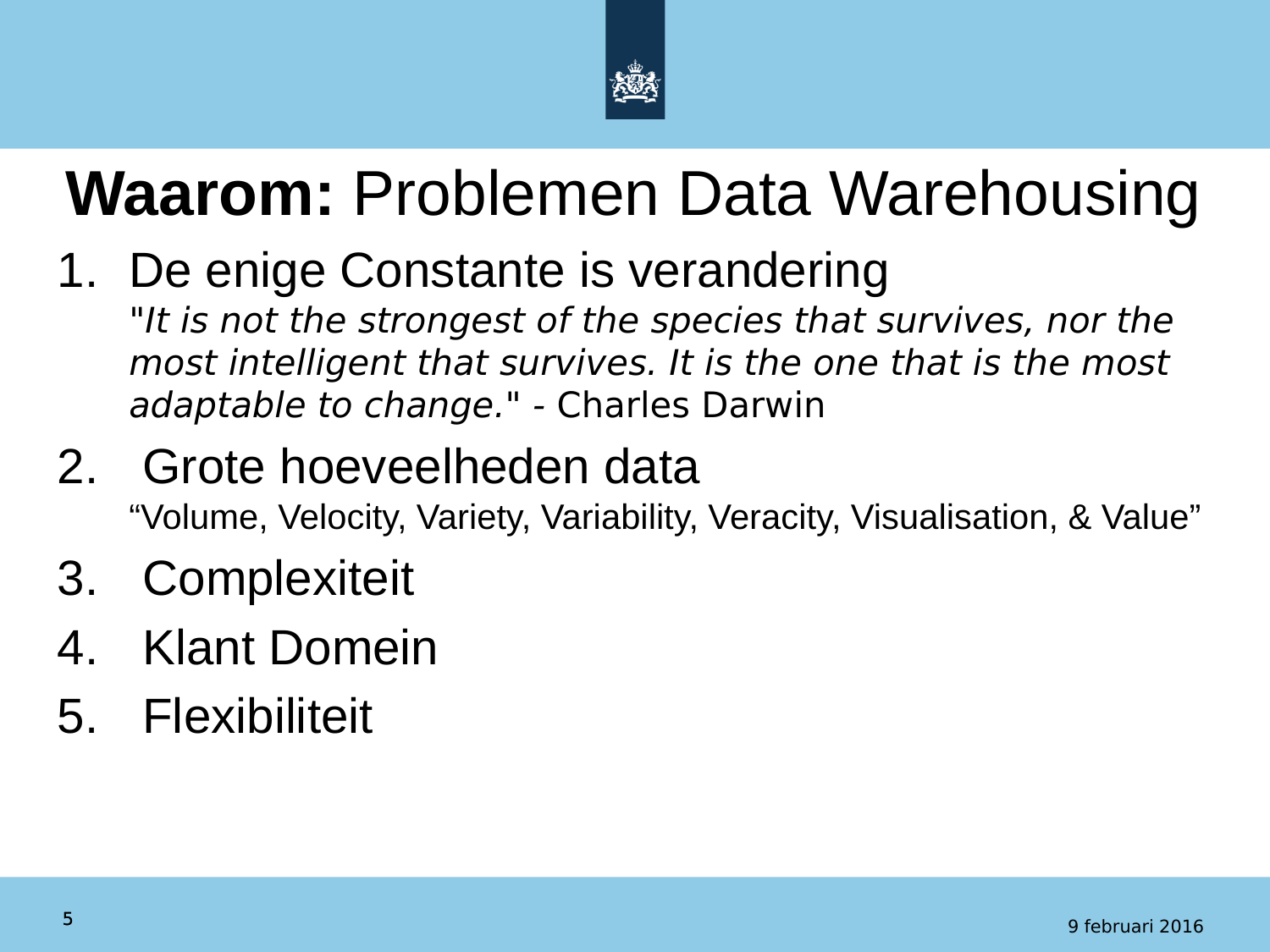

Waarom: Problemen Data Warehousing
De enige Constante is verandering
"It is not the strongest of the species that survives, nor the most intelligent that survives. It is the one that is the most adaptable to change." - Charles Darwin
 Grote hoeveelheden data
“Volume, Velocity, Variety, Variability, Veracity, Visualisation, & Value”
 Complexiteit
 Klant Domein
 Flexibiliteit

5
5
9 februari 2016